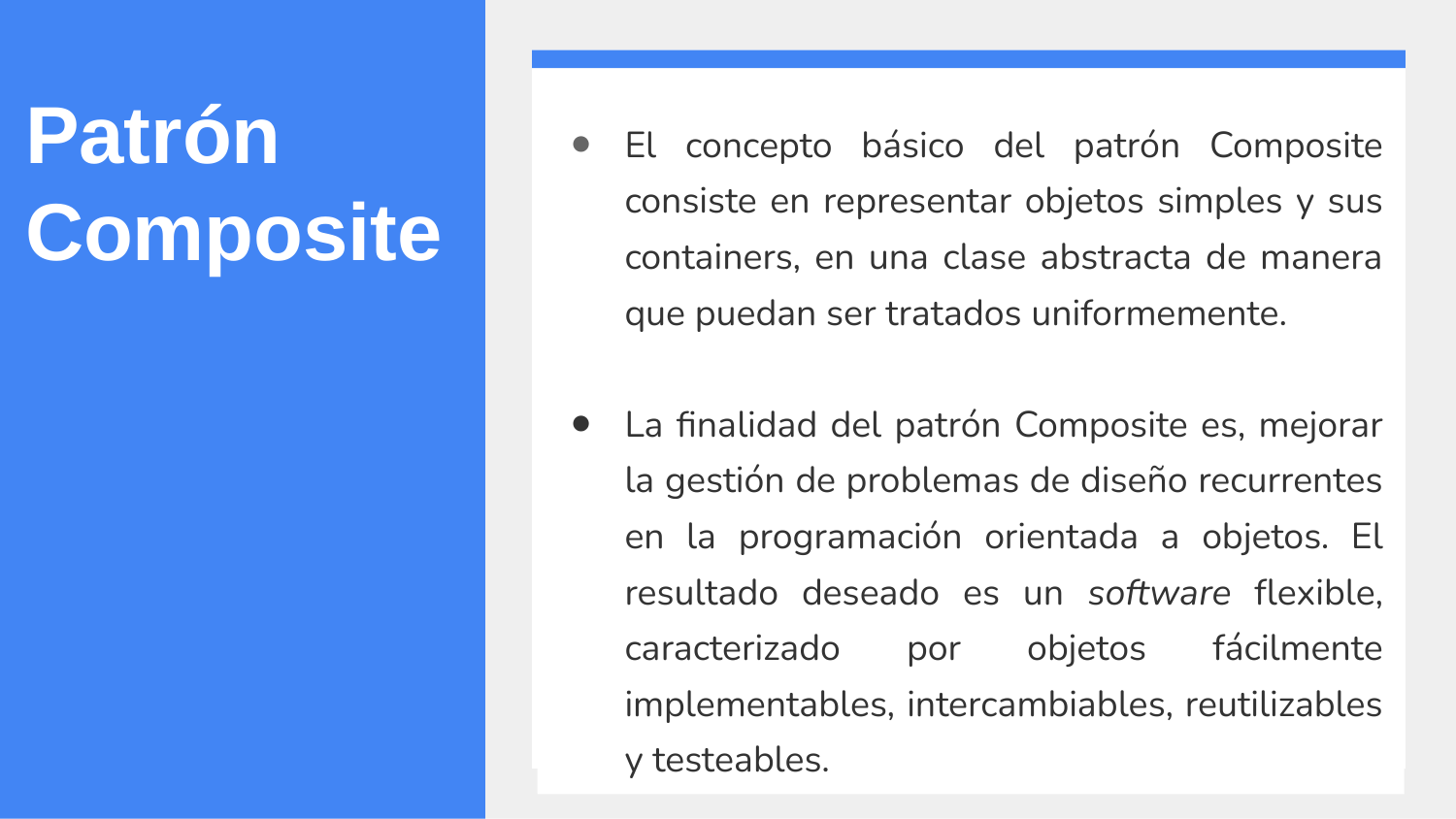

# Patrón Composite
El concepto básico del patrón Composite consiste en representar objetos simples y sus containers, en una clase abstracta de manera que puedan ser tratados uniformemente.

La finalidad del patrón Composite es, mejorar la gestión de problemas de diseño recurrentes en la programación orientada a objetos. El resultado deseado es un software flexible, caracterizado por objetos fácilmente implementables, intercambiables, reutilizables y testeables.